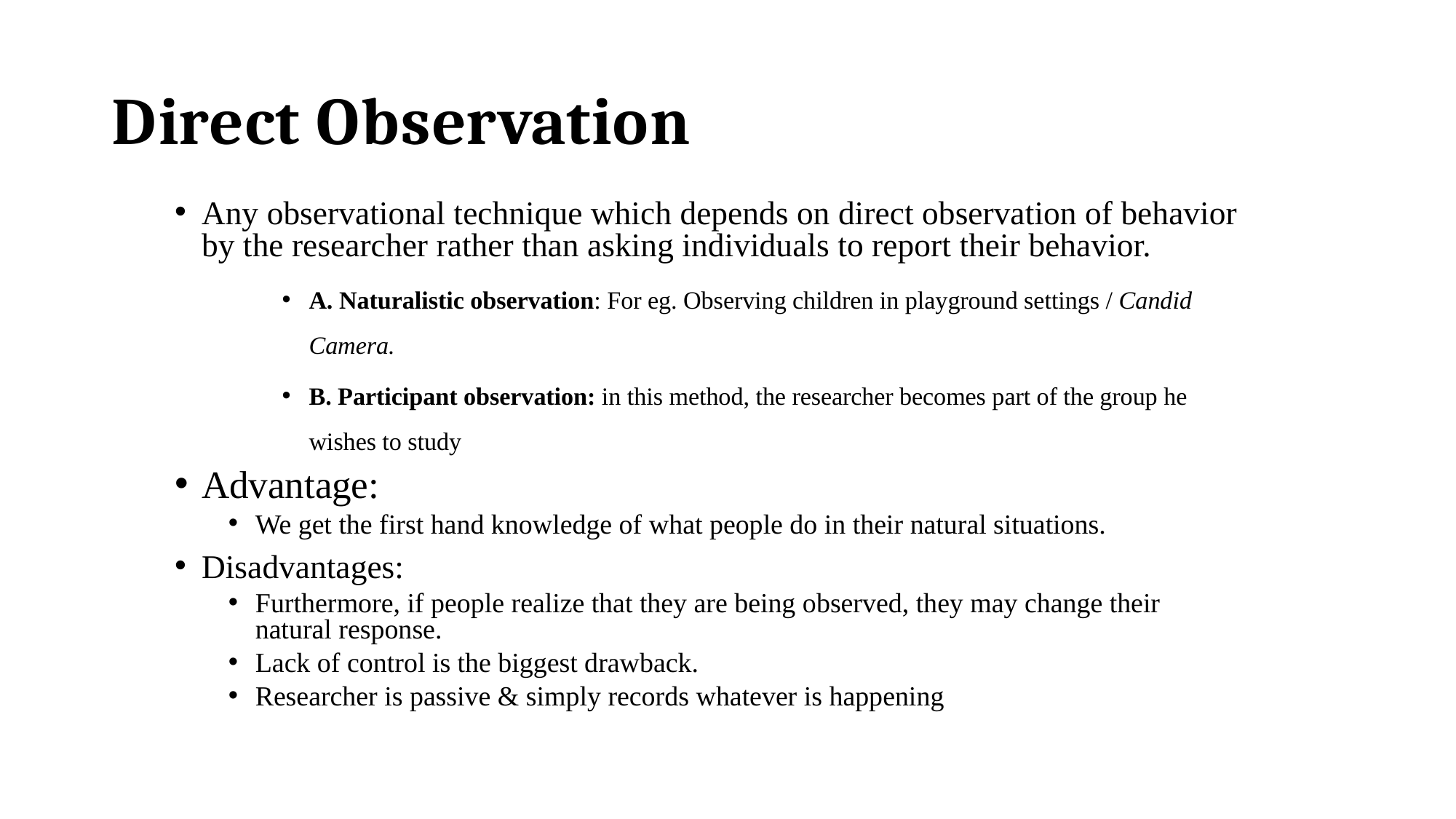

# Direct Observation
Any observational technique which depends on direct observation of behavior by the researcher rather than asking individuals to report their behavior.
A. Naturalistic observation: For eg. Observing children in playground settings / Candid Camera.
B. Participant observation: in this method, the researcher becomes part of the group he wishes to study
Advantage:
We get the first hand knowledge of what people do in their natural situations.
Disadvantages:
Furthermore, if people realize that they are being observed, they may change their natural response.
Lack of control is the biggest drawback.
Researcher is passive & simply records whatever is happening